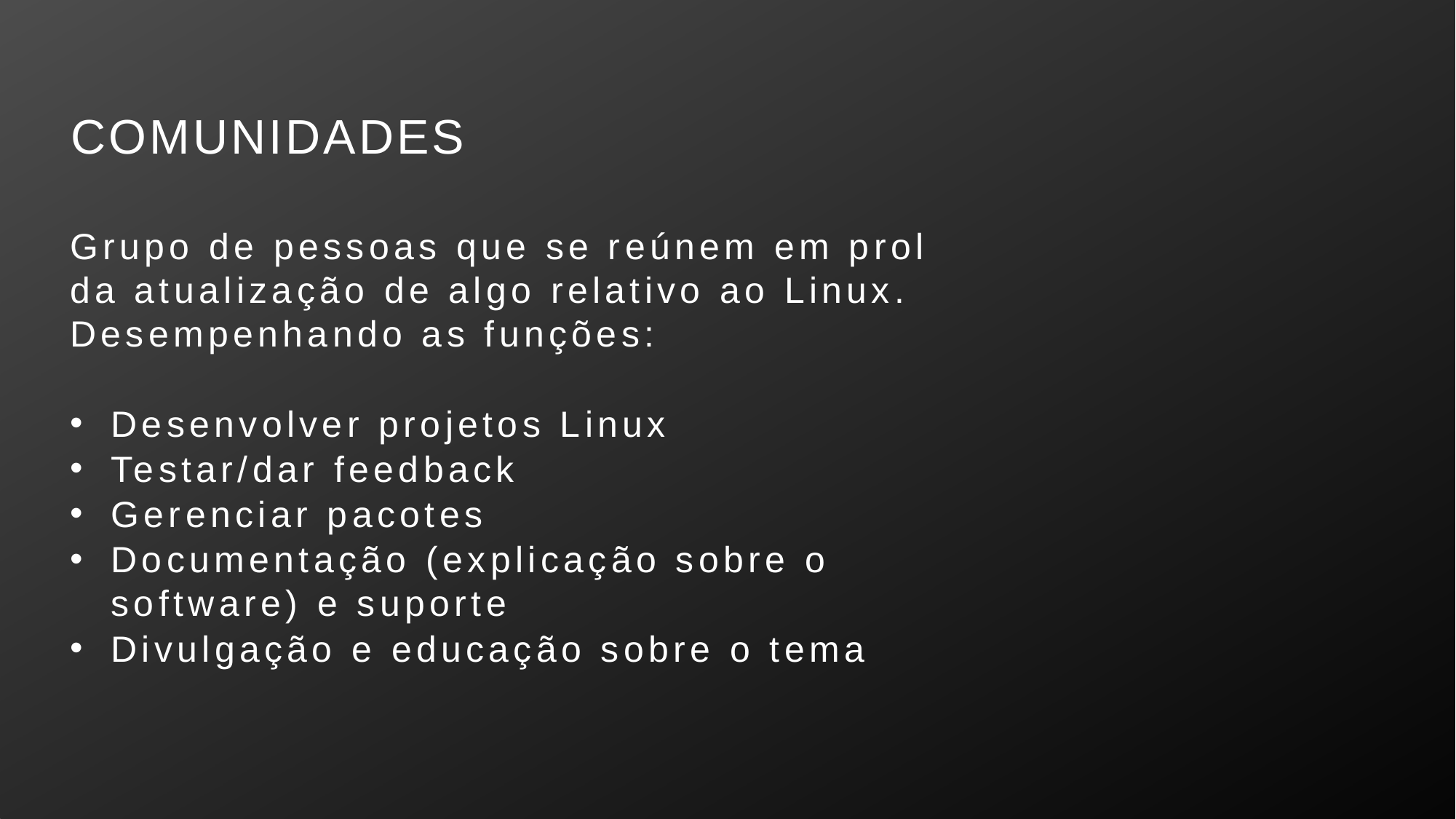

# COMUNIDADES
Grupo de pessoas que se reúnem em prol da atualização de algo relativo ao Linux. Desempenhando as funções:

Desenvolver projetos Linux
Testar/dar feedback
Gerenciar pacotes
Documentação (explicação sobre o software) e suporte
Divulgação e educação sobre o tema